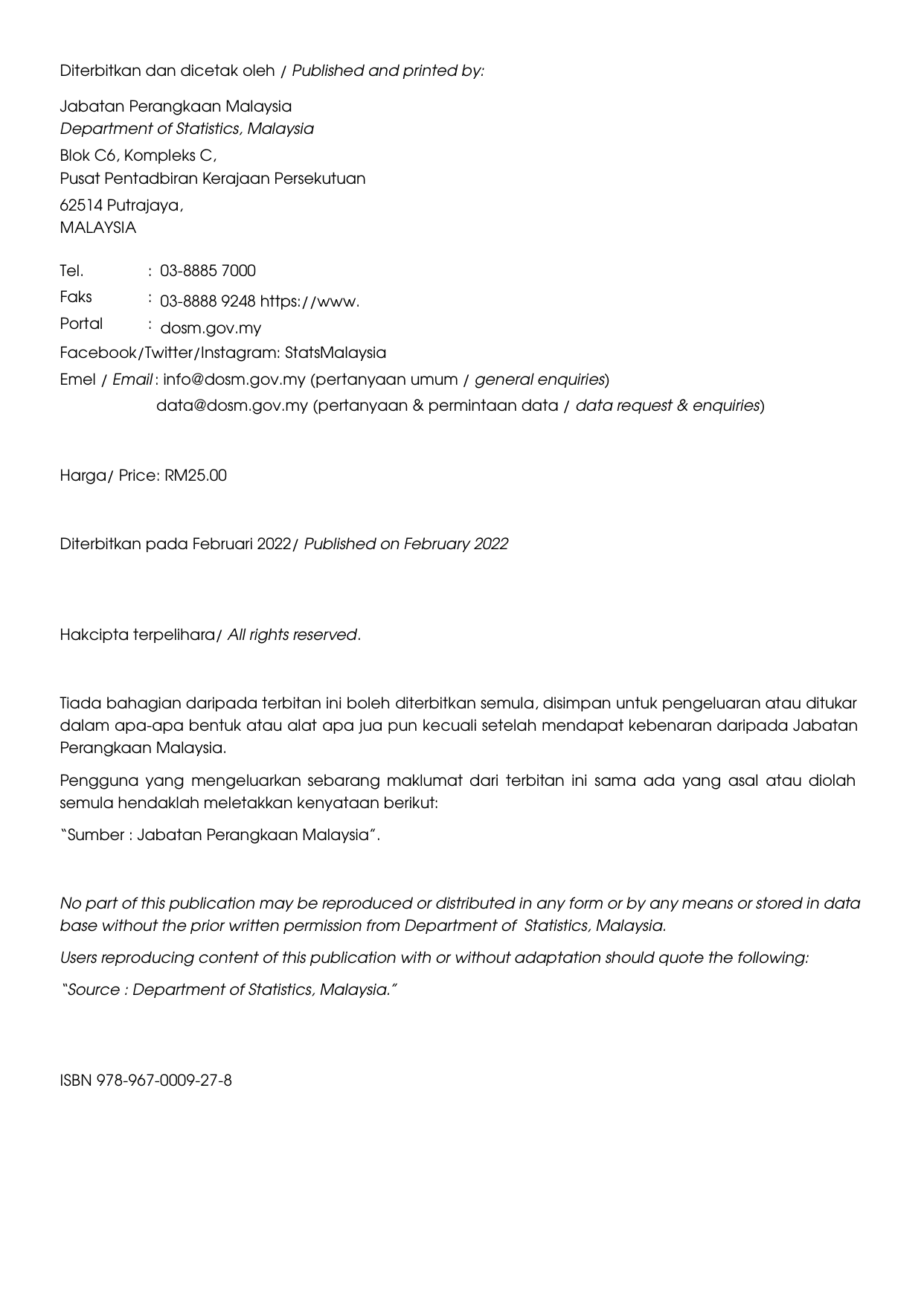

Diterbitkan dan dicetak oleh / Published and printed by:
Jabatan Perangkaan Malaysia
Department of Statistics, Malaysia
Blok C6, Kompleks C,
Pusat Pentadbiran Kerajaan Persekutuan
62514 Putrajaya, MALAYSIA
Tel.
Faks
Portal
:
:
:
03-8885 7000
03-8888 9248 https://www.dosm.gov.my
Facebook/Twitter/Instagram: StatsMalaysia
Emel / Email
: info@dosm.gov.my (pertanyaan umum / general enquiries)
data@dosm.gov.my (pertanyaan & permintaan data / data request & enquiries)
Harga/ Price: RM25.00
Diterbitkan pada Februari 2022/ Published on February 2022
Hakcipta terpelihara/ All rights reserved.
Tiada bahagian daripada terbitan ini boleh diterbitkan semula, disimpan untuk pengeluaran atau ditukar
dalam apa-apa bentuk atau alat apa jua pun kecuali setelah mendapat kebenaran daripada Jabatan
Perangkaan Malaysia.
Pengguna yang mengeluarkan sebarang maklumat dari terbitan ini sama ada yang asal atau diolah
semula hendaklah meletakkan kenyataan berikut:
“Sumber : Jabatan Perangkaan Malaysia”.
No part of this publication may be reproduced or distributed in any form or by any means or stored in data
base without the prior written permission from Department of  Statistics, Malaysia.
Users reproducing content of this publication with or without adaptation should quote the following:
“Source : Department of Statistics, Malaysia.”
ISBN 978-967-0009-27-8